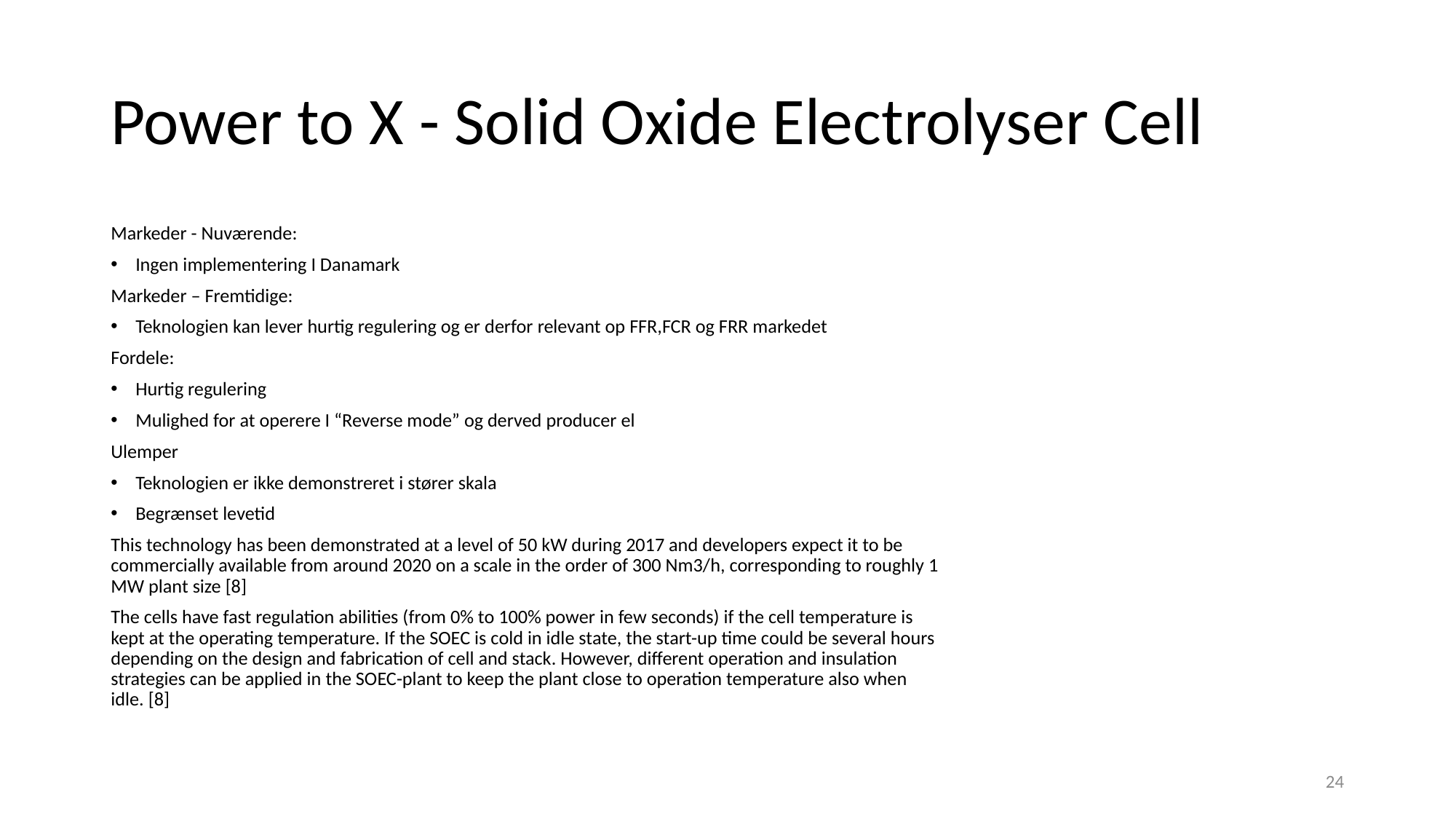

# Power to X - Solid Oxide Electrolyser Cell
Markeder - Nuværende:
Ingen implementering I Danamark
Markeder – Fremtidige:
Teknologien kan lever hurtig regulering og er derfor relevant op FFR,FCR og FRR markedet
Fordele:
Hurtig regulering
Mulighed for at operere I “Reverse mode” og derved producer el
Ulemper
Teknologien er ikke demonstreret i stører skala
Begrænset levetid
This technology has been demonstrated at a level of 50 kW during 2017 and developers expect it to be
commercially available from around 2020 on a scale in the order of 300 Nm3/h, corresponding to roughly 1
MW plant size [8]
The cells have fast regulation abilities (from 0% to 100% power in few seconds) if the cell temperature is
kept at the operating temperature. If the SOEC is cold in idle state, the start-up time could be several hours
depending on the design and fabrication of cell and stack. However, different operation and insulation
strategies can be applied in the SOEC-plant to keep the plant close to operation temperature also when
idle. [8]

24